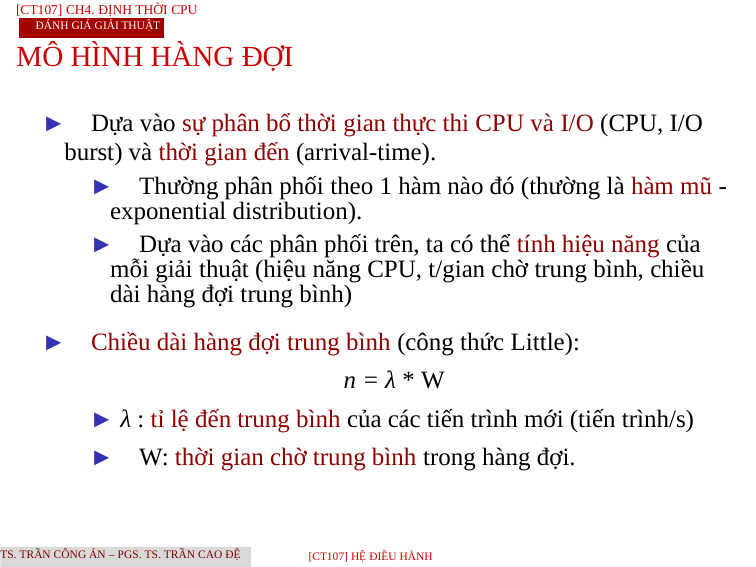

[CT107] Ch4. Định thời CPU
Đánh giá giải thuật
MÔ HÌNH HÀNG ĐỢI
►    Dựa vào sự phân bổ thời gian thực thi CPU và I/O (CPU, I/O burst) và thời gian đến (arrival-time).
►    Thường phân phối theo 1 hàm nào đó (thường là hàm mũ - exponential distribution).
►    Dựa vào các phân phối trên, ta có thể tính hiệu năng của mỗi giải thuật (hiệu năng CPU, t/gian chờ trung bình, chiều dài hàng đợi trung bình)
►    Chiều dài hàng đợi trung bình (công thức Little):
n = λ * W
► λ : tỉ lệ đến trung bình của các tiến trình mới (tiến trình/s)
►    W: thời gian chờ trung bình trong hàng đợi.
TS. Trần Công Án – PGS. TS. Trần Cao Đệ
[CT107] HỆ điều hành